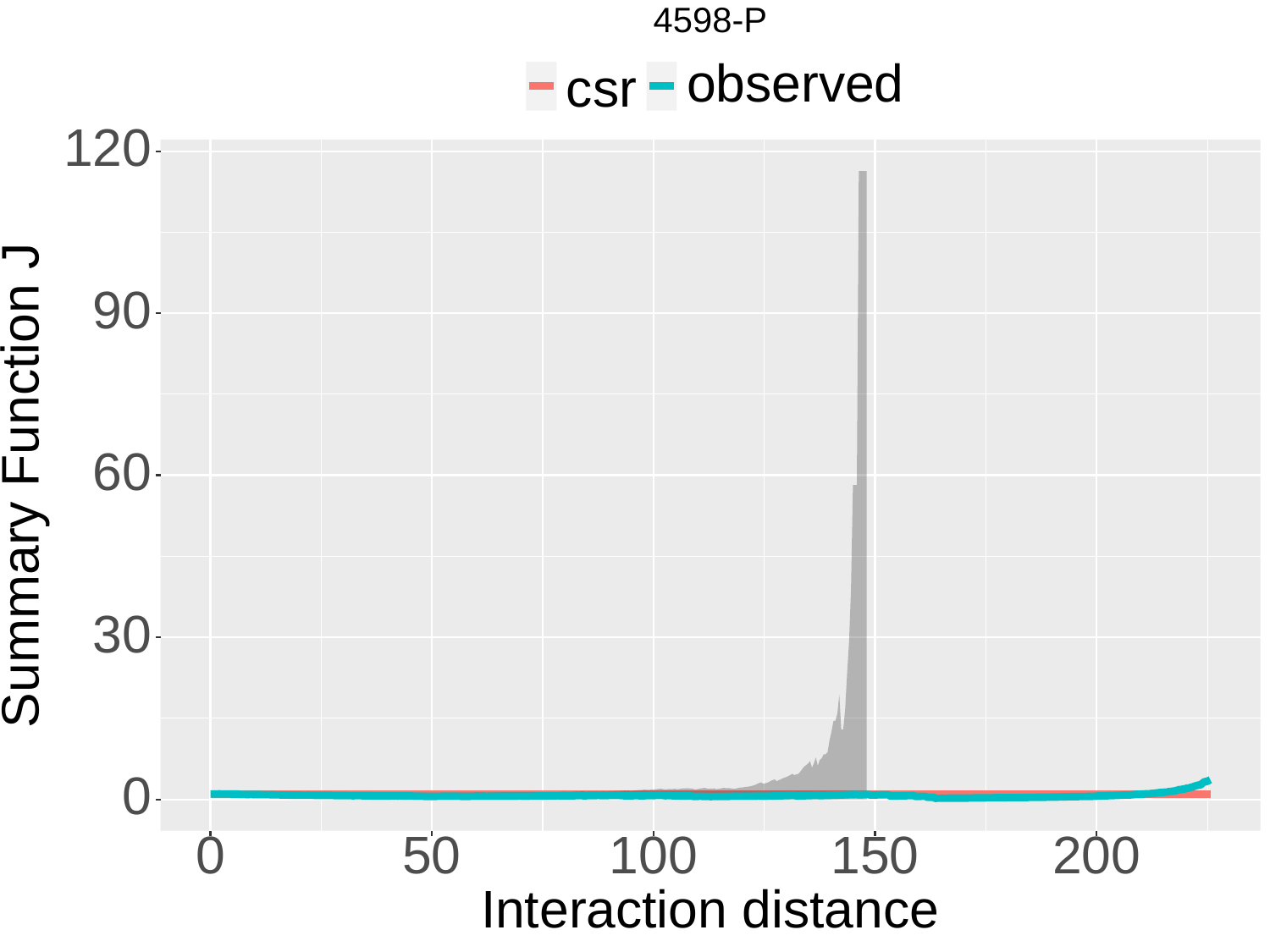

4598-P

observed
csr

120

90

60
Summary Function J

30

0

0
50
100
150
200
Interaction distance